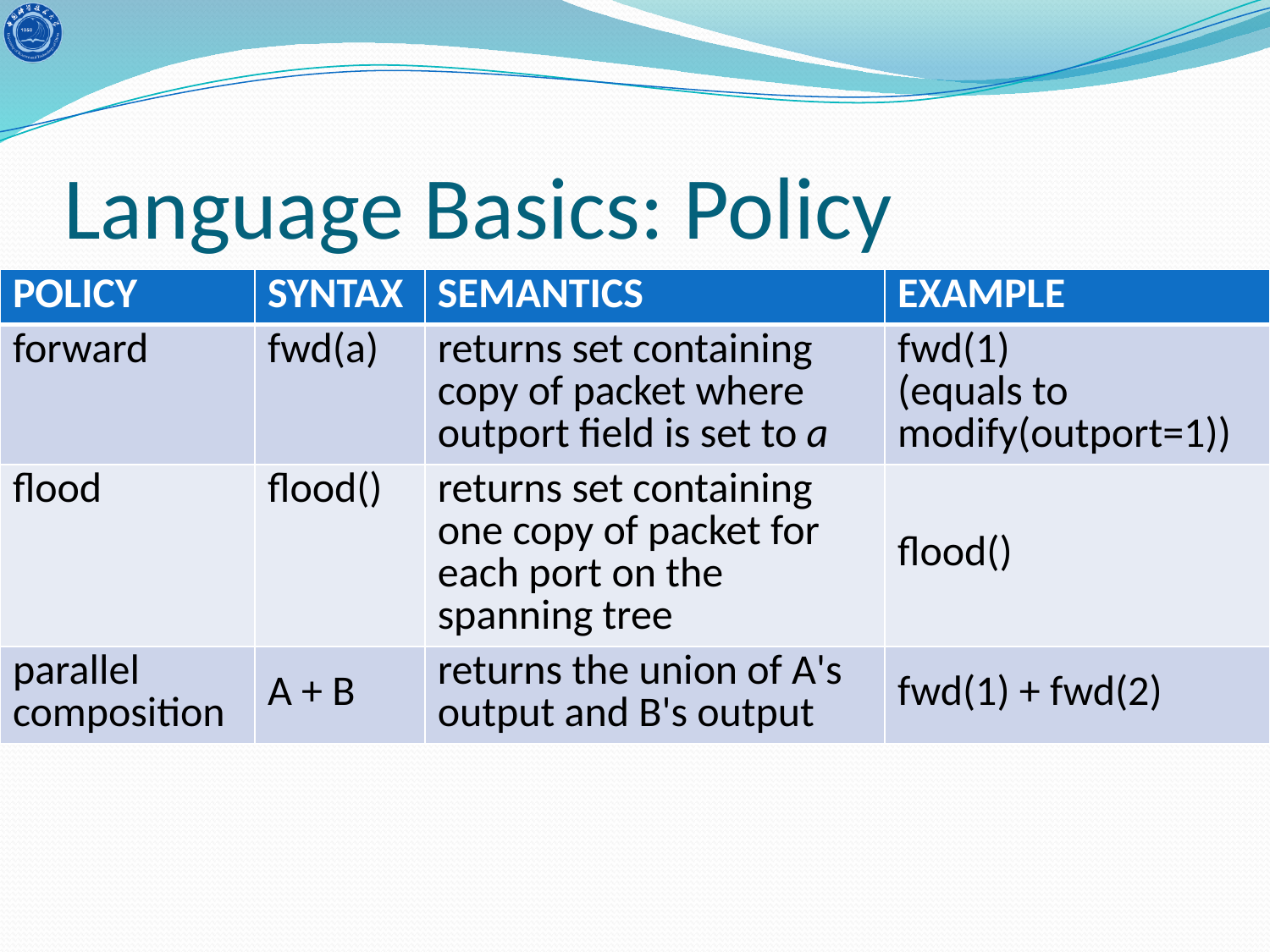

# Language Basics: Policy

| POLICY | SYNTAX | SEMANTICS | EXAMPLE |
| --- | --- | --- | --- |
| forward | fwd(a) | returns set containing copy of packet where outport field is set to a | fwd(1) (equals to modify(outport=1)) |
| flood | flood() | returns set containing one copy of packet for each port on the spanning tree | flood() |
| parallel composition | A + B | returns the union of A's output and B's output | fwd(1) + fwd(2) |